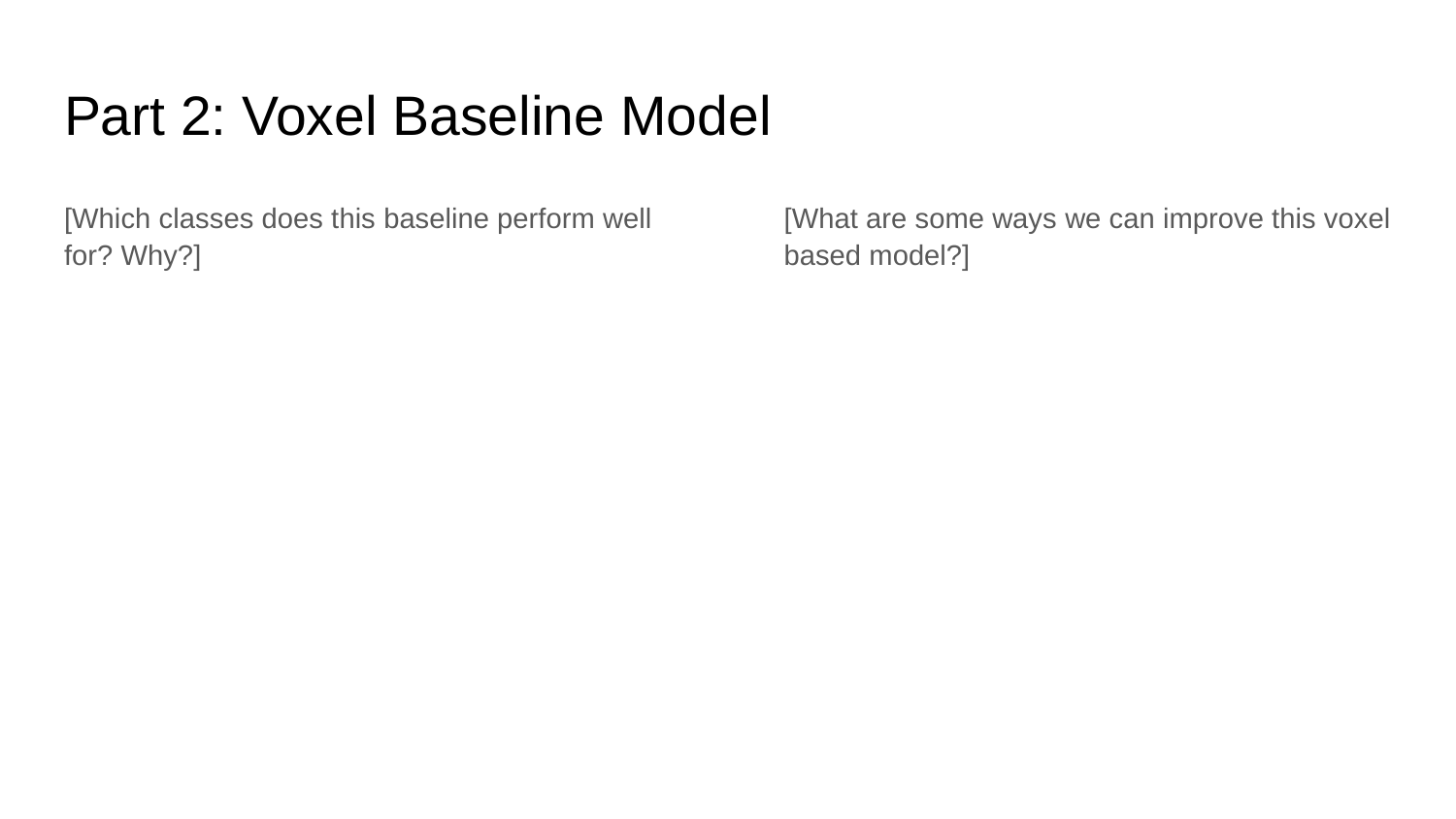

# Part 2: Voxel Baseline Model
[Which classes does this baseline perform well for? Why?]
[What are some ways we can improve this voxel based model?]